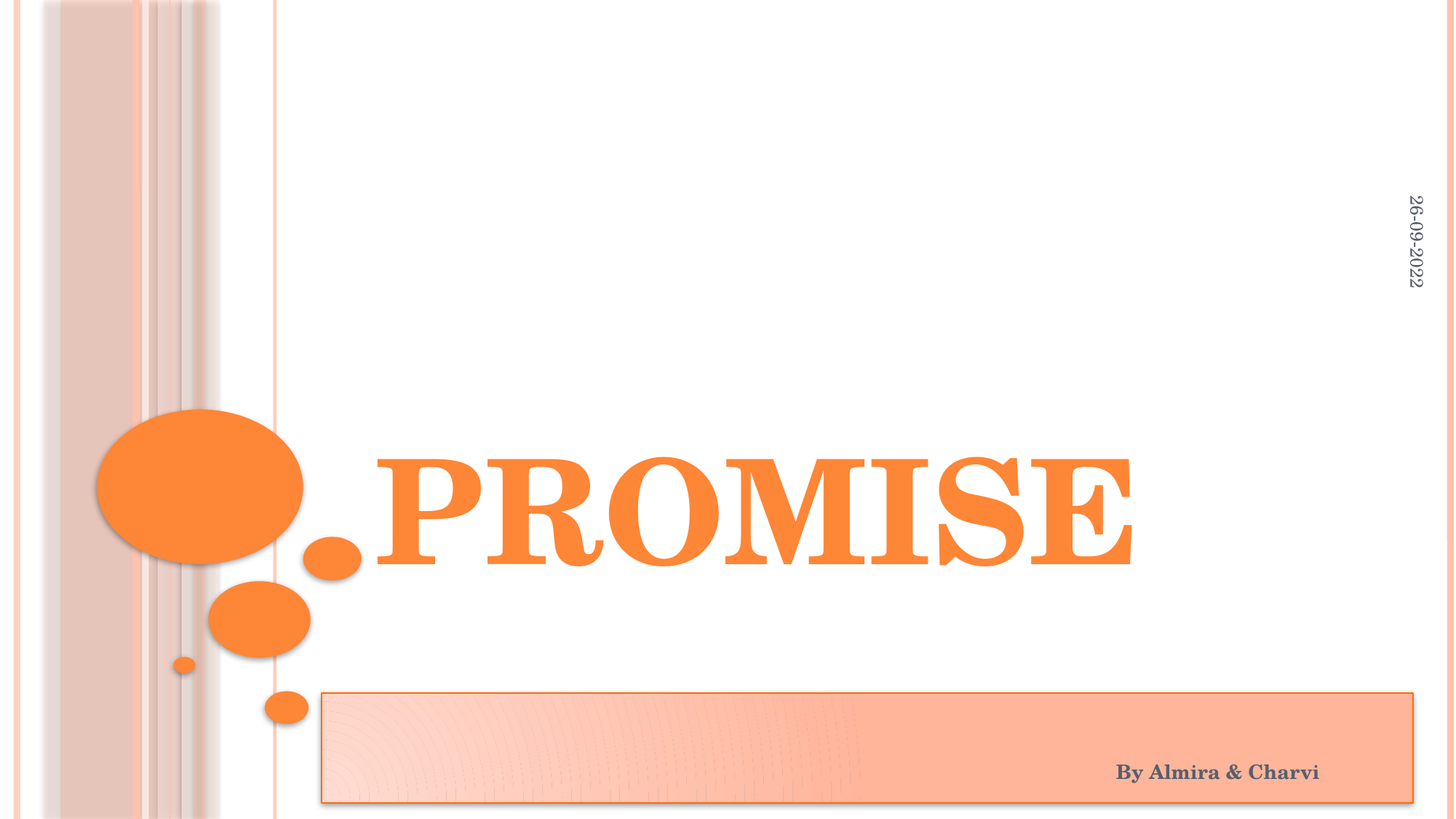

26-09-2022
# Promise

                                                                                                                                           By Almira & Charvi